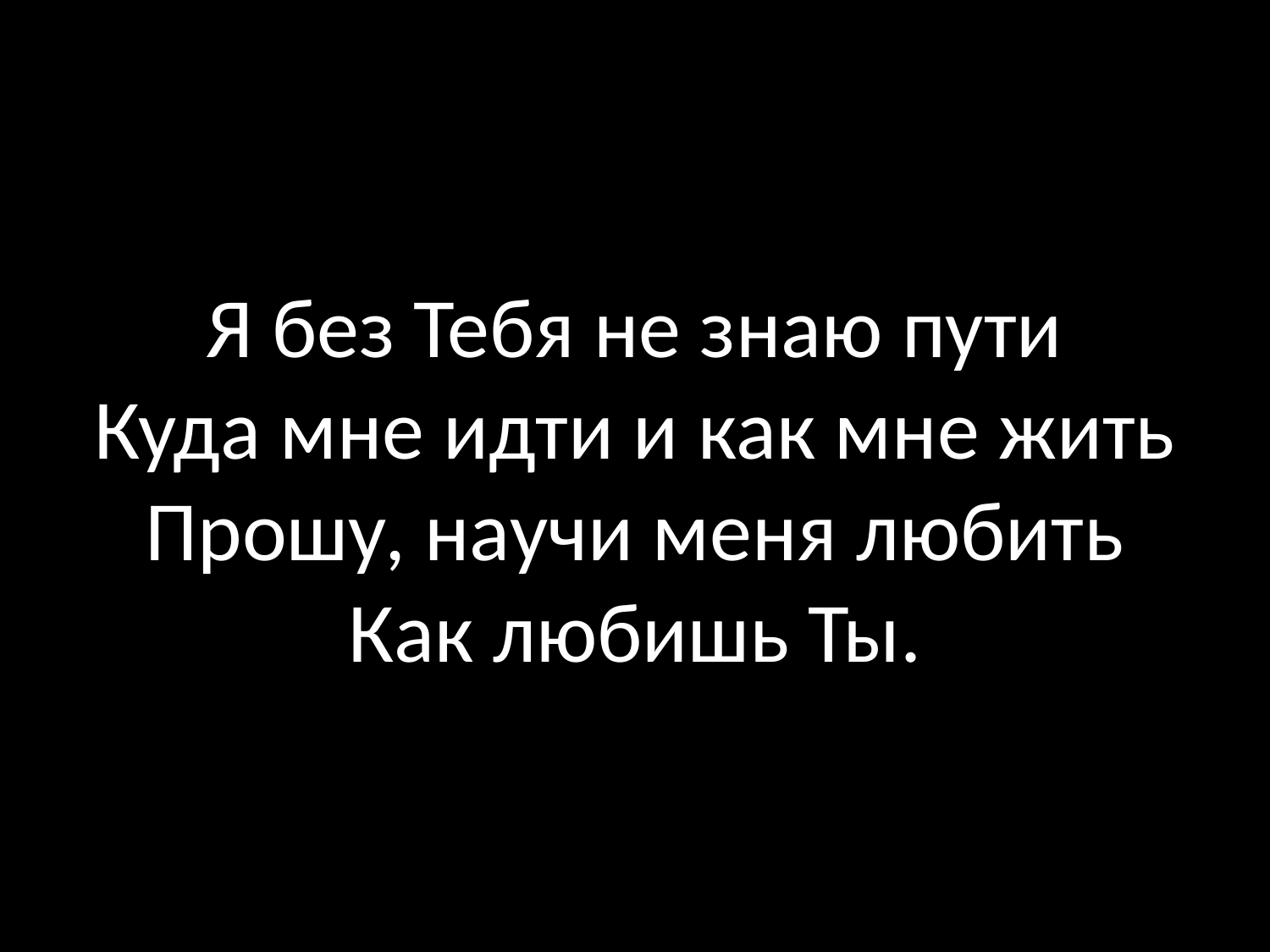

# Я без Тебя не знаю пути Куда мне идти и как мне жить Прошу, научи меня любить Как любишь Ты.